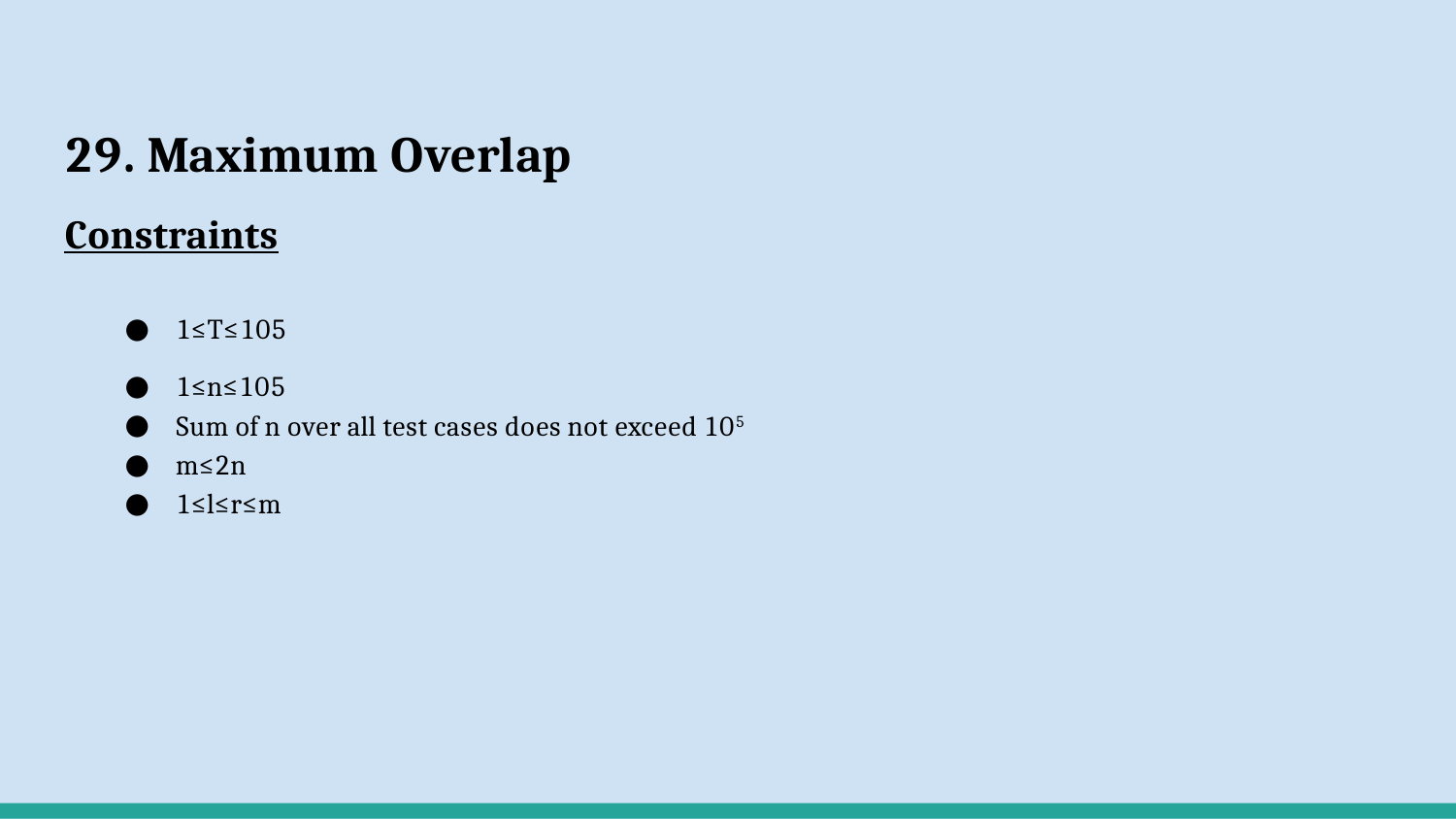

# 29. Maximum Overlap

Constraints
1≤T≤105
1≤n≤105
Sum of n over all test cases does not exceed 105
m≤2n
1≤l≤r≤m